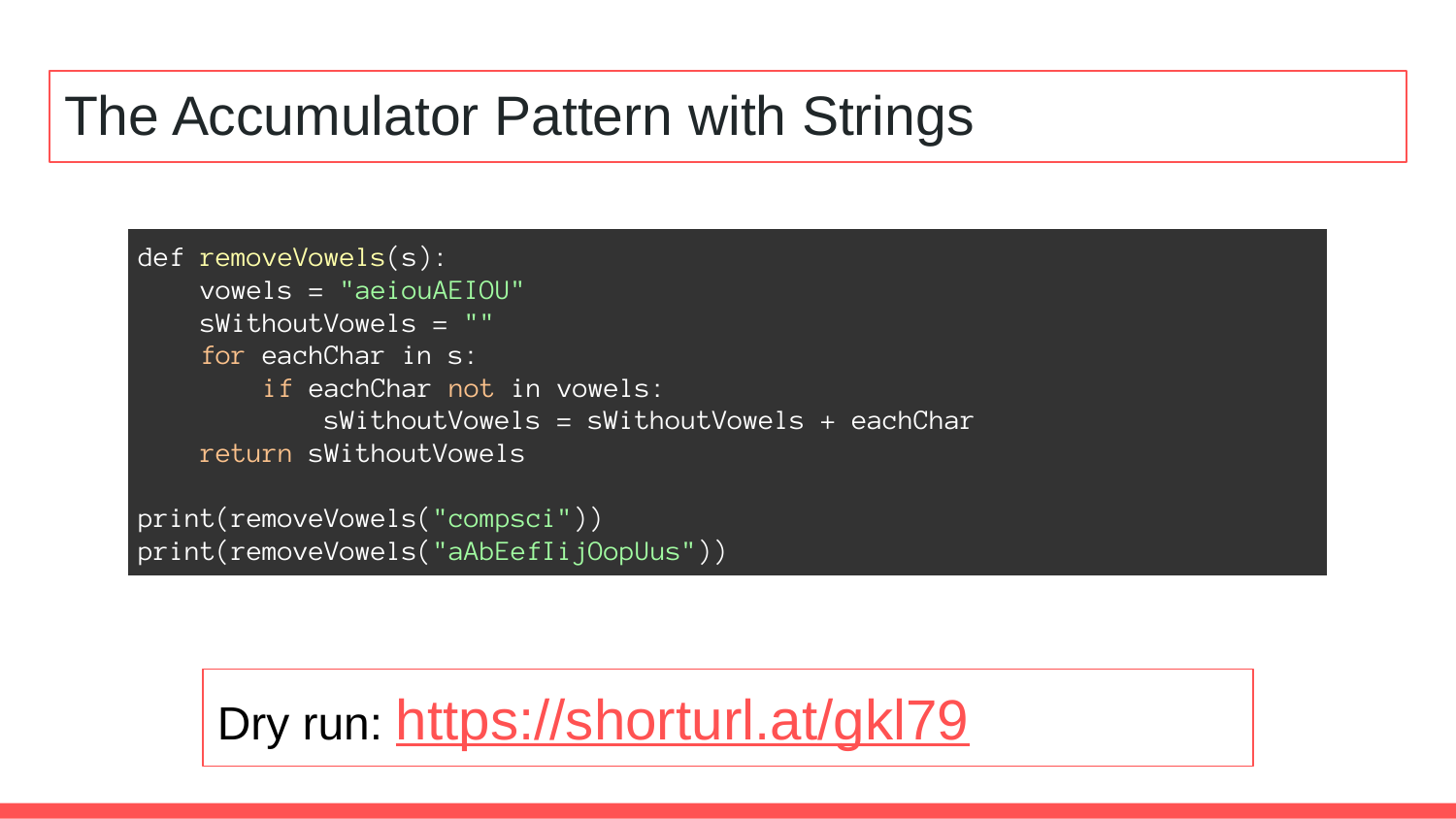

# The Accumulator Pattern with Strings
| def removeVowels(s): vowels = "aeiouAEIOU" sWithoutVowels = "" for eachChar in s: if eachChar not in vowels: sWithoutVowels = sWithoutVowels + eachChar return sWithoutVowels print(removeVowels("compsci")) print(removeVowels("aAbEefIijOopUus")) |
| --- |
Dry run: https://shorturl.at/gkl79